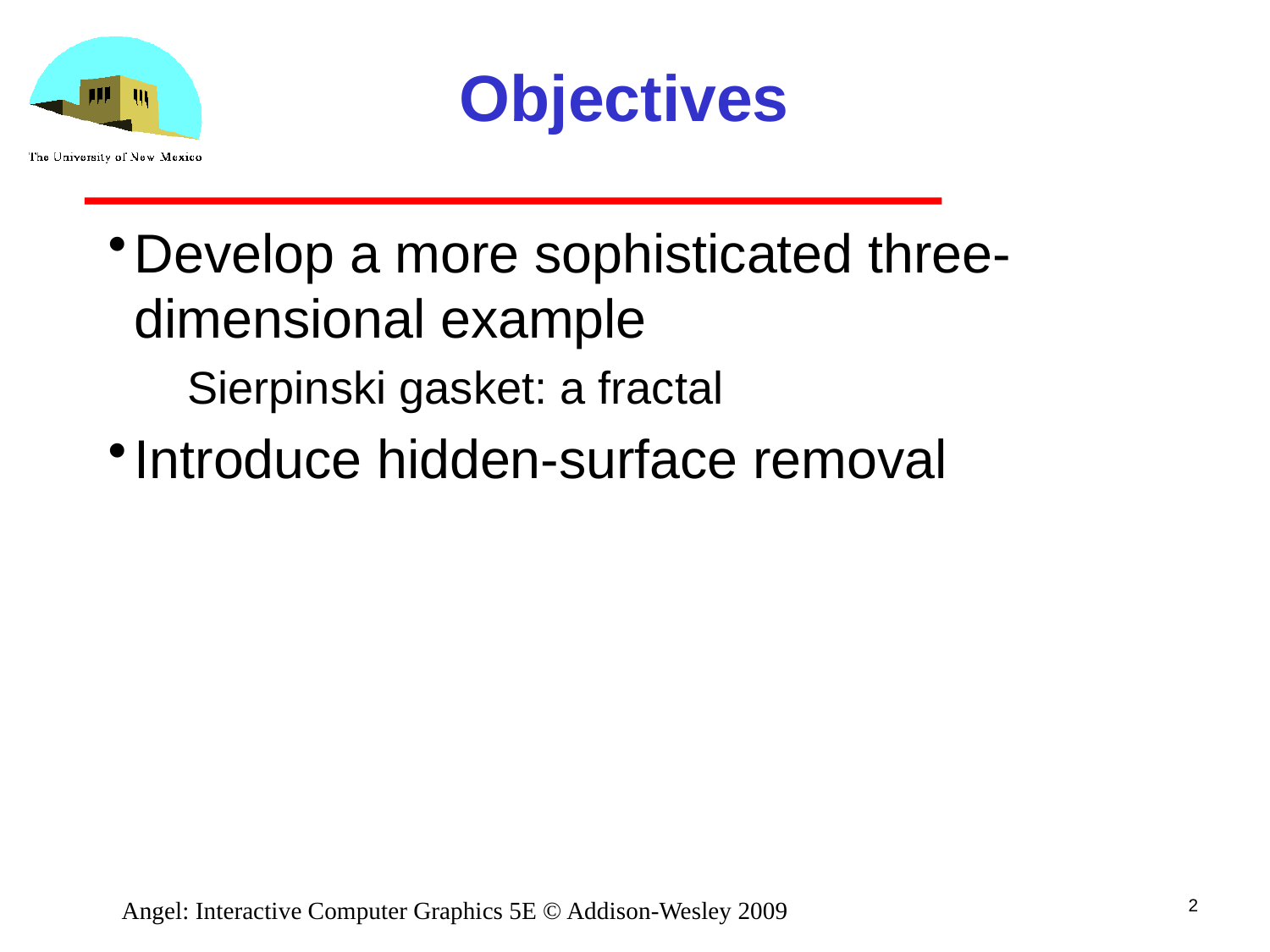

# Objectives
Develop a more sophisticated three-dimensional example
Sierpinski gasket: a fractal
Introduce hidden-surface removal
2
Angel: Interactive Computer Graphics 5E © Addison-Wesley 2009